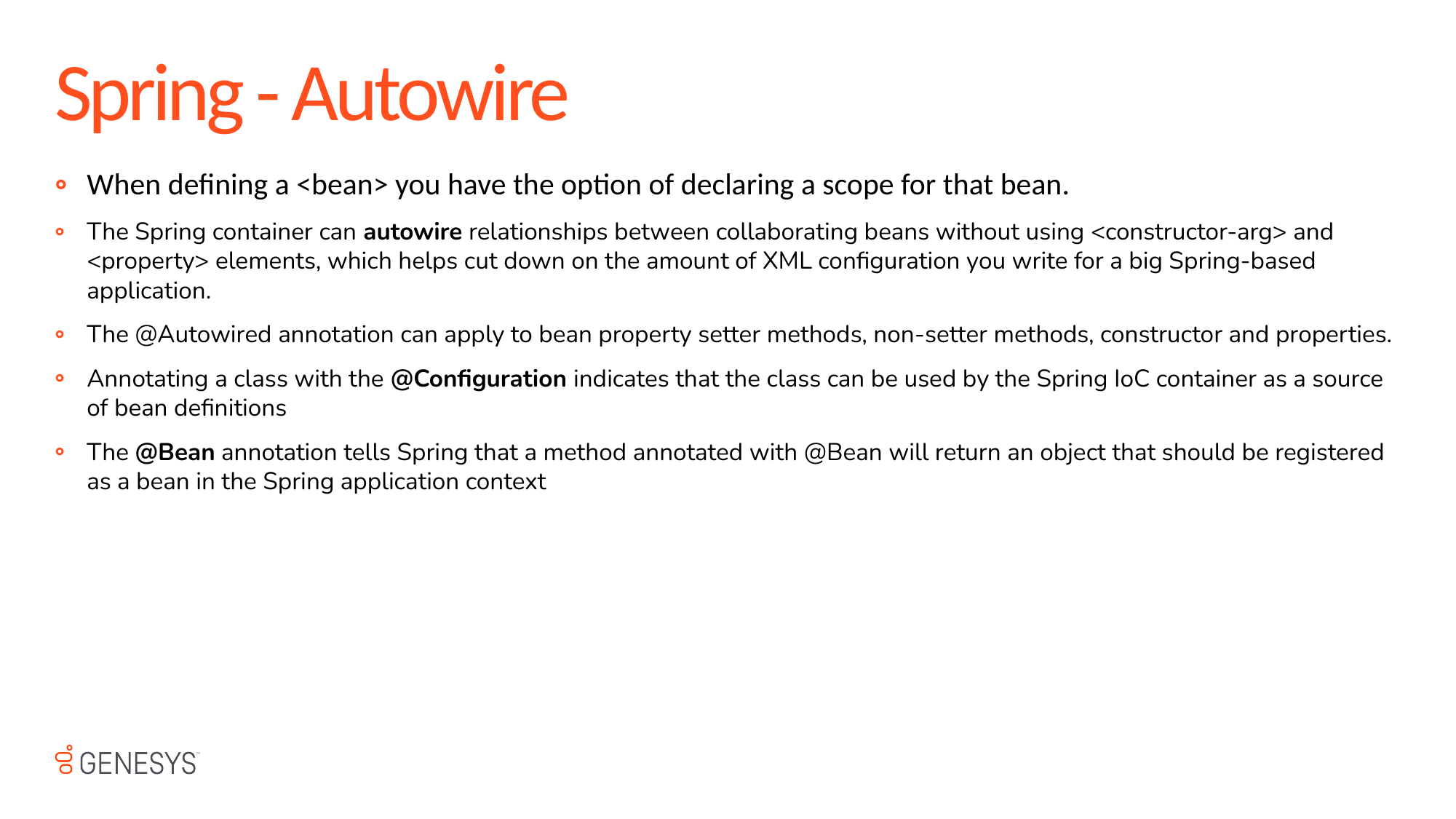

# Spring - Autowire
When defining a <bean> you have the option of declaring a scope for that bean.
The Spring container can autowire relationships between collaborating beans without using <constructor-arg> and <property> elements, which helps cut down on the amount of XML configuration you write for a big Spring-based application.
The @Autowired annotation can apply to bean property setter methods, non-setter methods, constructor and properties.
Annotating a class with the @Configuration indicates that the class can be used by the Spring IoC container as a source of bean definitions
The @Bean annotation tells Spring that a method annotated with @Bean will return an object that should be registered as a bean in the Spring application context